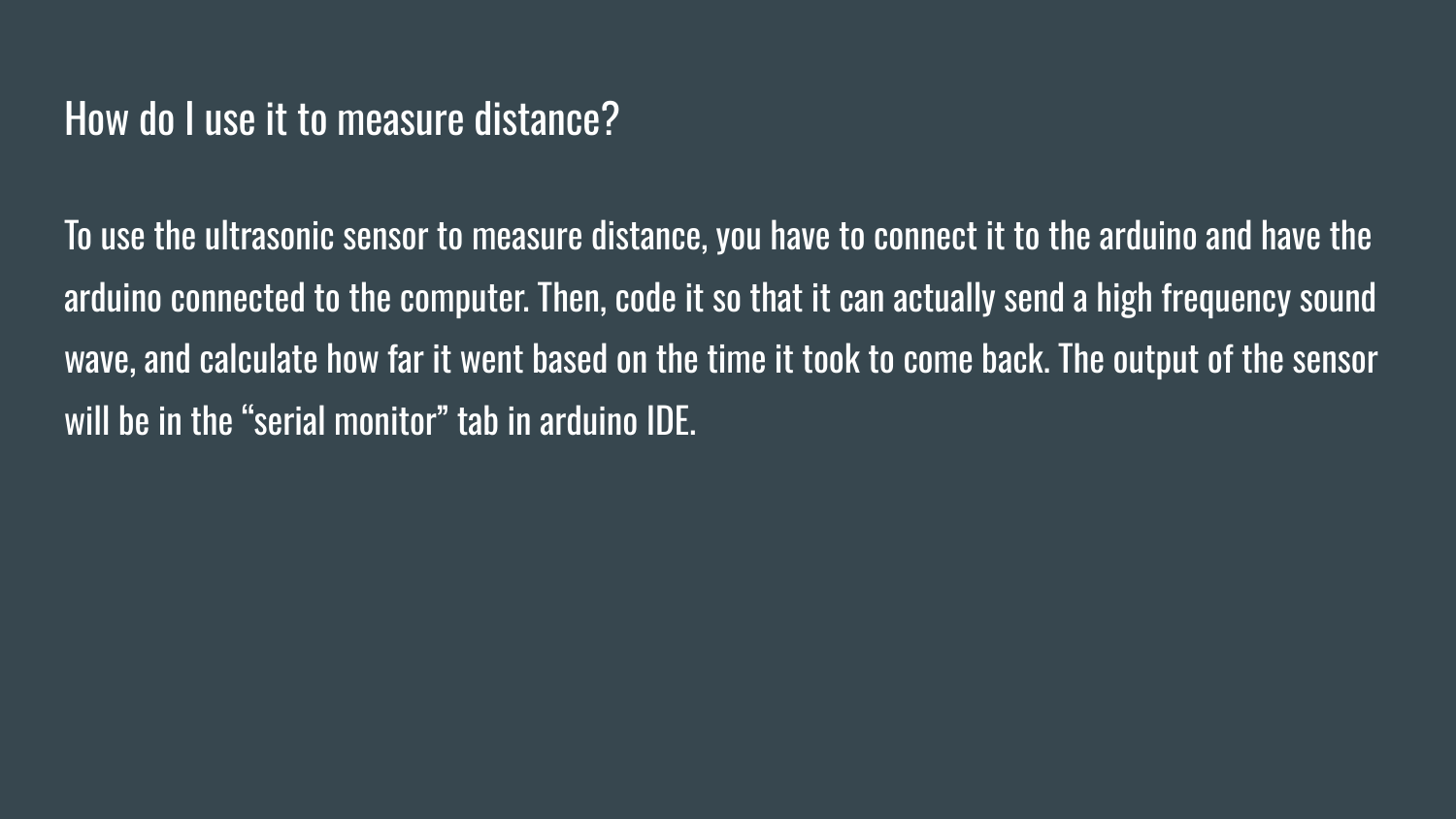

# How do I use it to measure distance?
To use the ultrasonic sensor to measure distance, you have to connect it to the arduino and have the arduino connected to the computer. Then, code it so that it can actually send a high frequency sound wave, and calculate how far it went based on the time it took to come back. The output of the sensor will be in the “serial monitor” tab in arduino IDE.